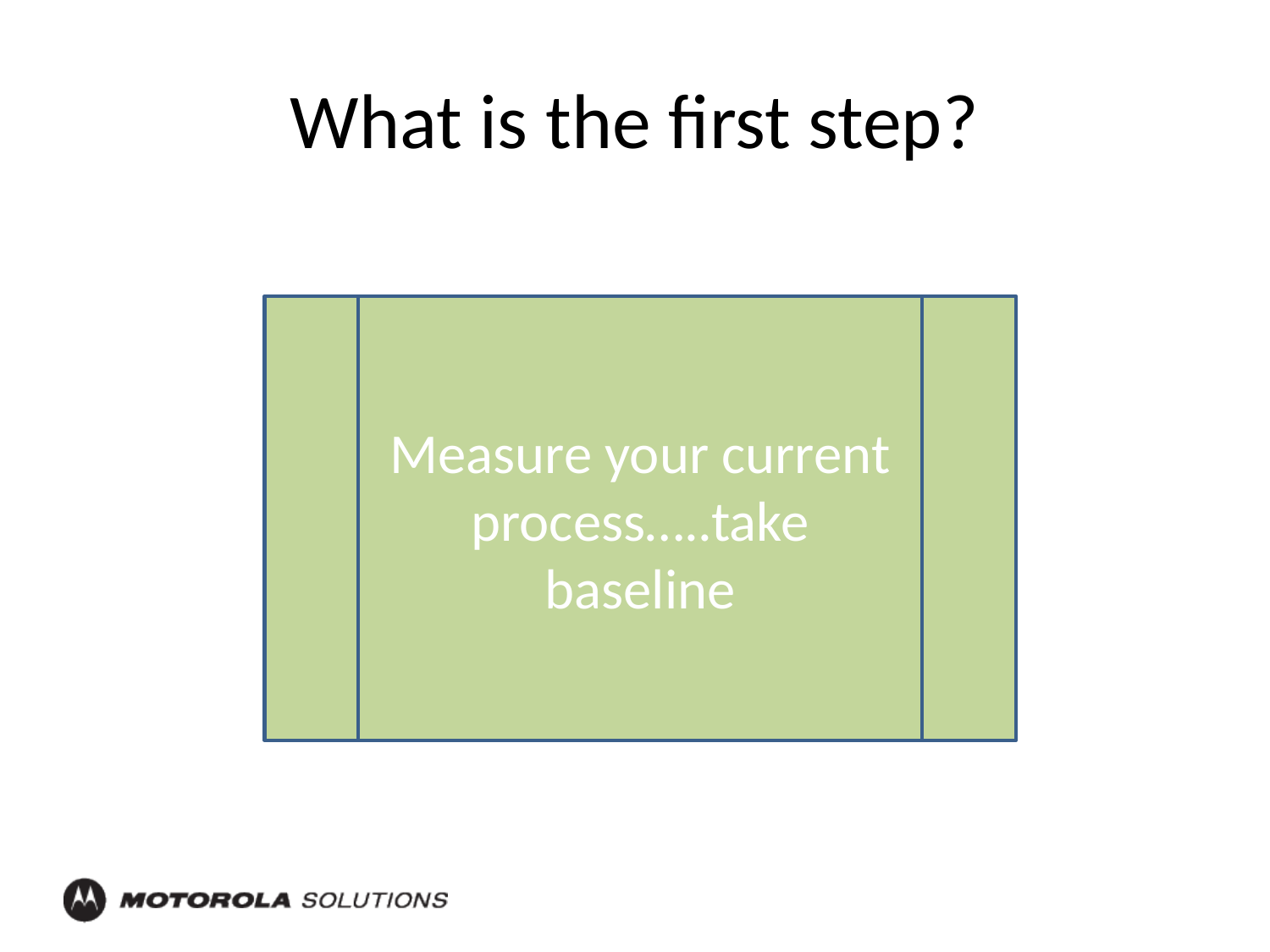

# What is the first step?
Measure your current process…..take baseline